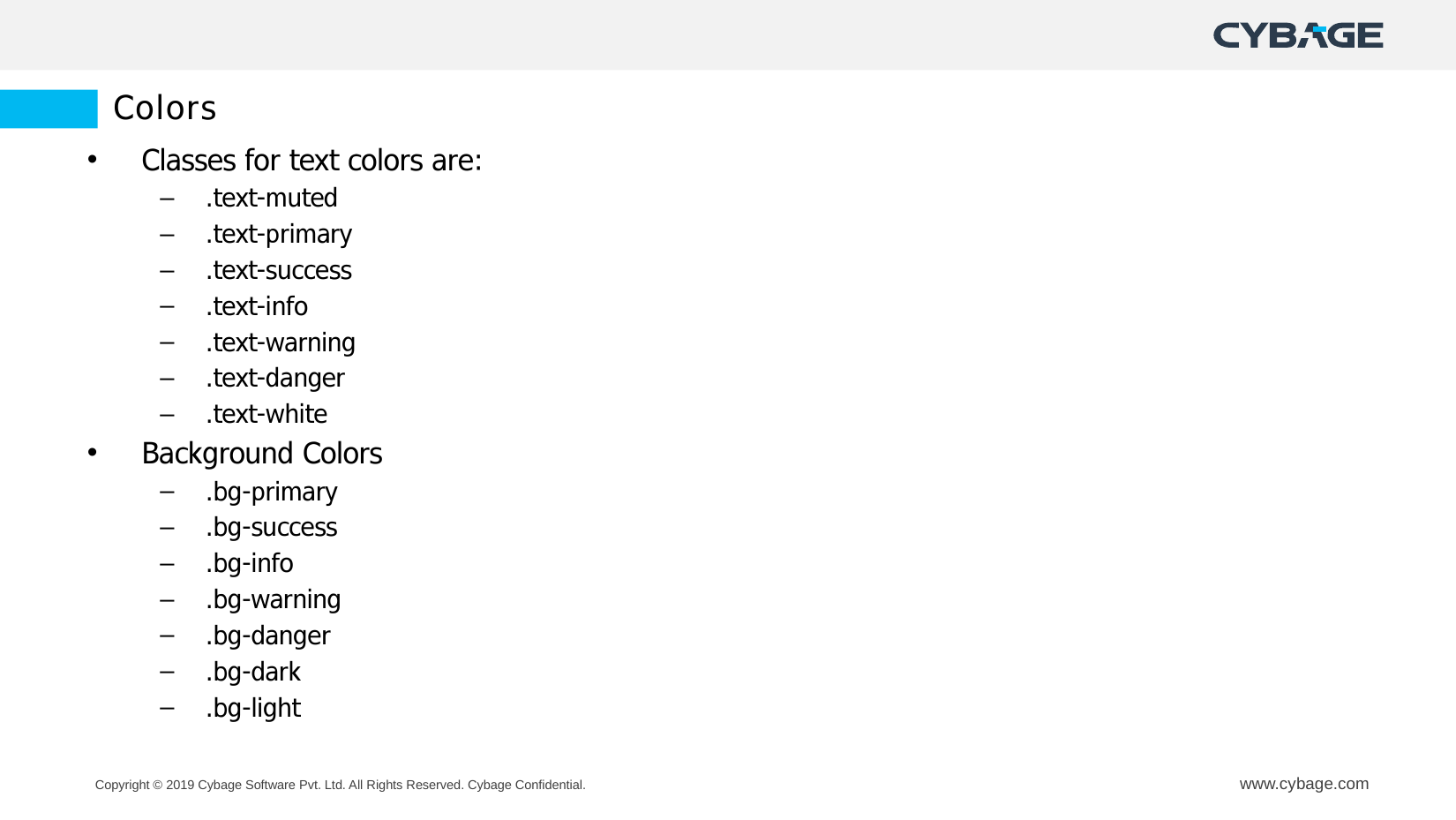

# Colors
Classes for text colors are:
.text-muted
.text-primary
.text-success
.text-info
.text-warning
.text-danger
.text-white
Background Colors
.bg-primary
.bg-success
.bg-info
.bg-warning
.bg-danger
.bg-dark
.bg-light